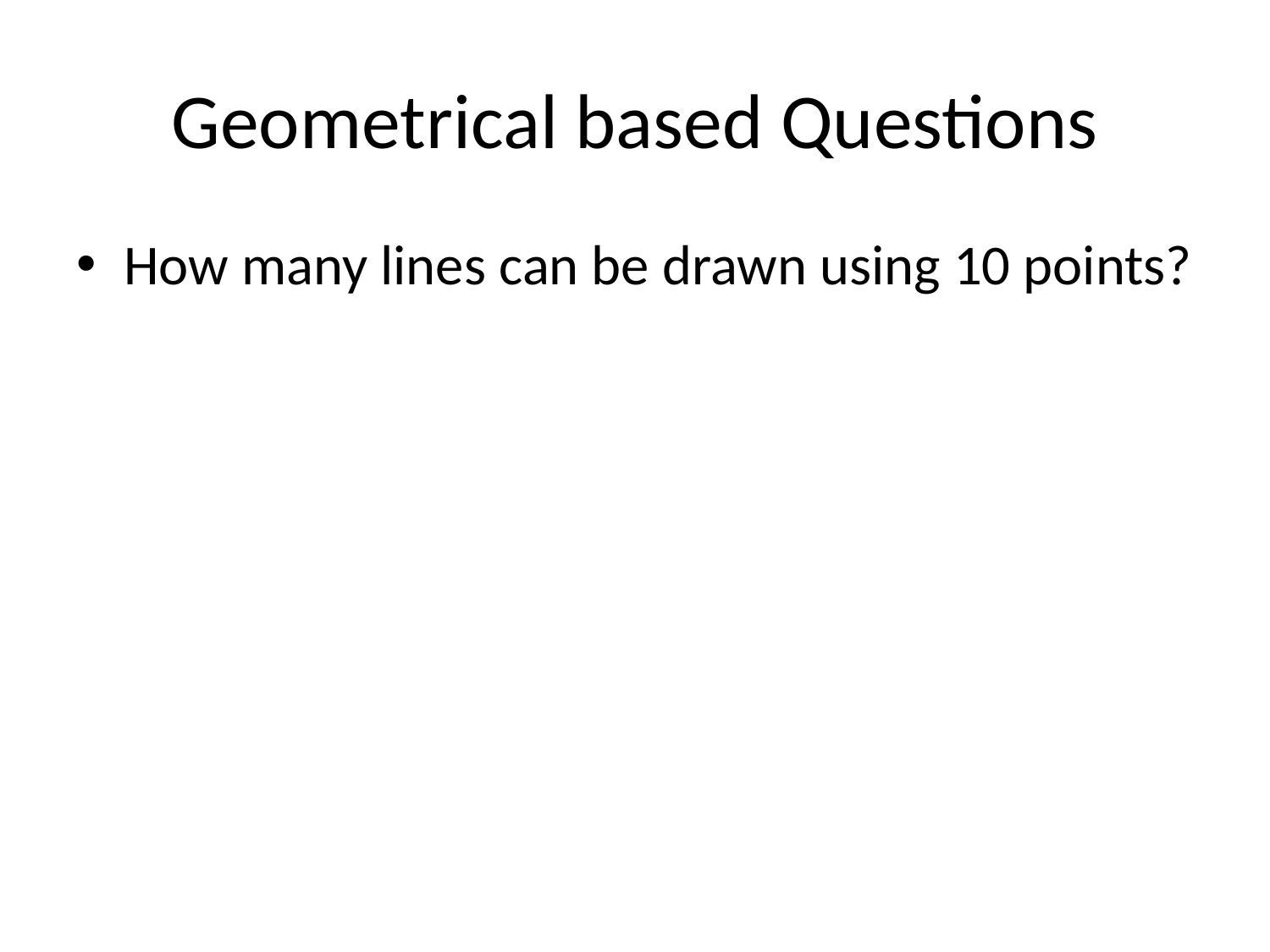

# Geometrical based Questions
How many lines can be drawn using 10 points?